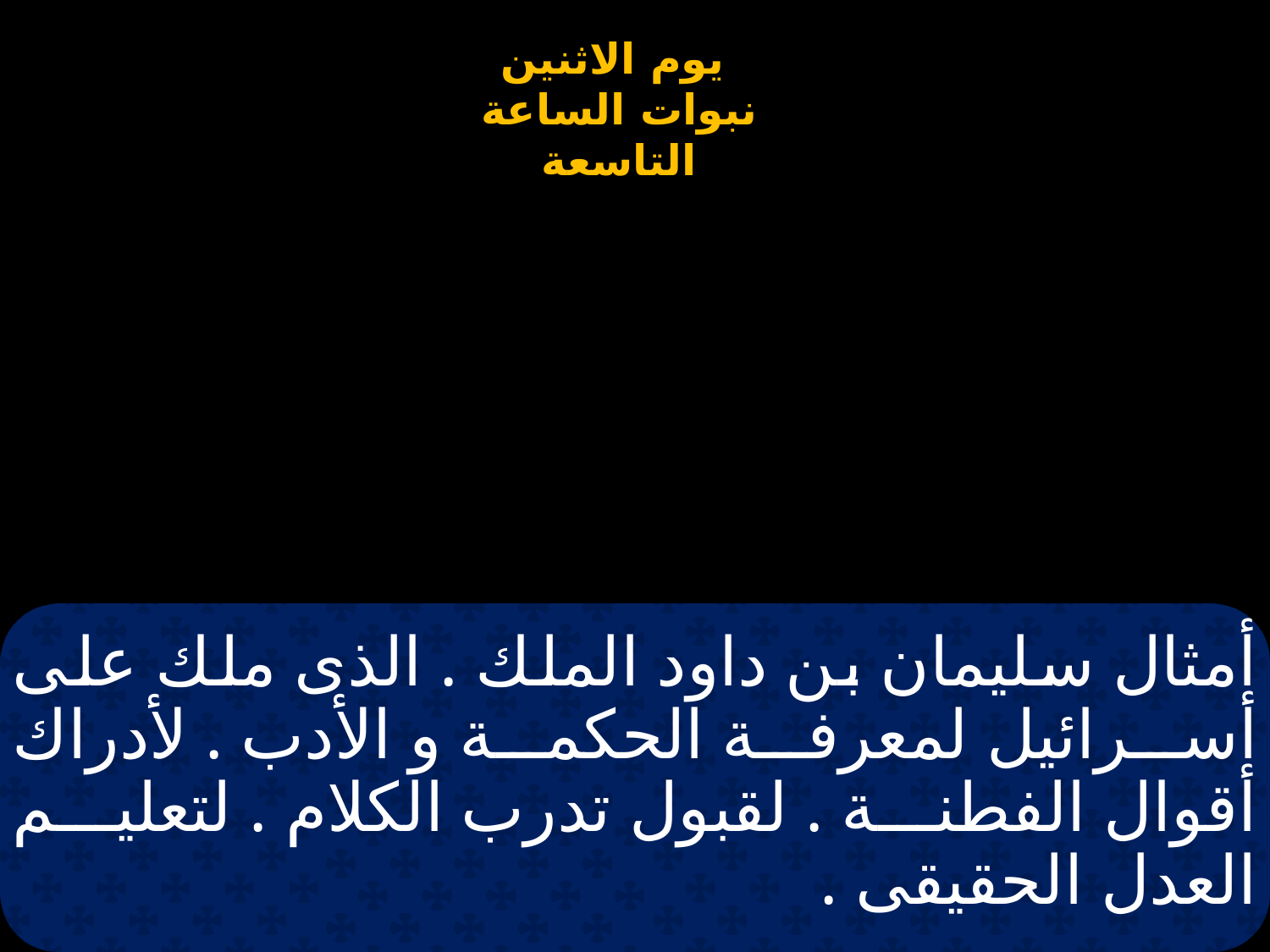

# أمثال سليمان بن داود الملك . الذى ملك على أسرائيل لمعرفة الحكمة و الأدب . لأدراك أقوال الفطنة . لقبول تدرب الكلام . لتعليم العدل الحقيقى .